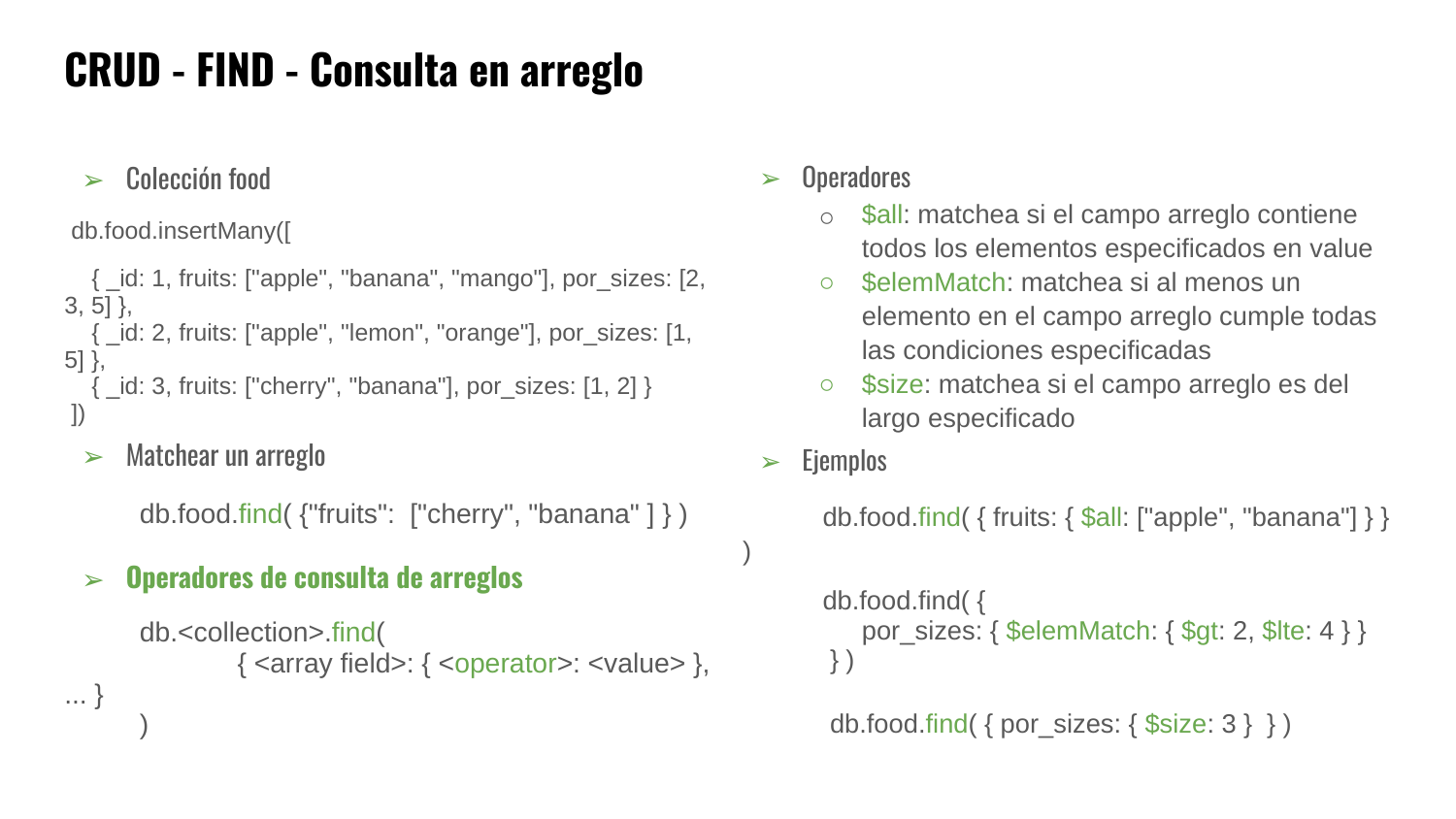

# CRUD - FIND - Consulta en arreglo

Colección food
 db.food.insertMany([
    { _id: 1, fruits: ["apple", "banana", "mango"], por_sizes: [2, 3, 5] },
    { _id: 2, fruits: ["apple", "lemon", "orange"], por_sizes: [1, 5] },
    { _id: 3, fruits: ["cherry", "banana"], por_sizes: [1, 2] }
 ])
Matchear un arreglo
          db.food.find( {"fruits":  ["cherry", "banana" ] } )
Operadores de consulta de arreglos
          db.<collection>.find(
                       { <array field>: { <operator>: <value> }, ... }
          )
Operadores
$all: matchea si el campo arreglo contiene todos los elementos especificados en value
$elemMatch: matchea si al menos un elemento en el campo arreglo cumple todas las condiciones especificadas
$size: matchea si el campo arreglo es del largo especificado
Ejemplos
           db.food.find( { fruits: { $all: ["apple", "banana"] } } )
           db.food.find( {
por_sizes: { $elemMatch: { $gt: 2, $lte: 4 } }
            } )

            db.food.find( { por_sizes: { $size: 3 }  } )